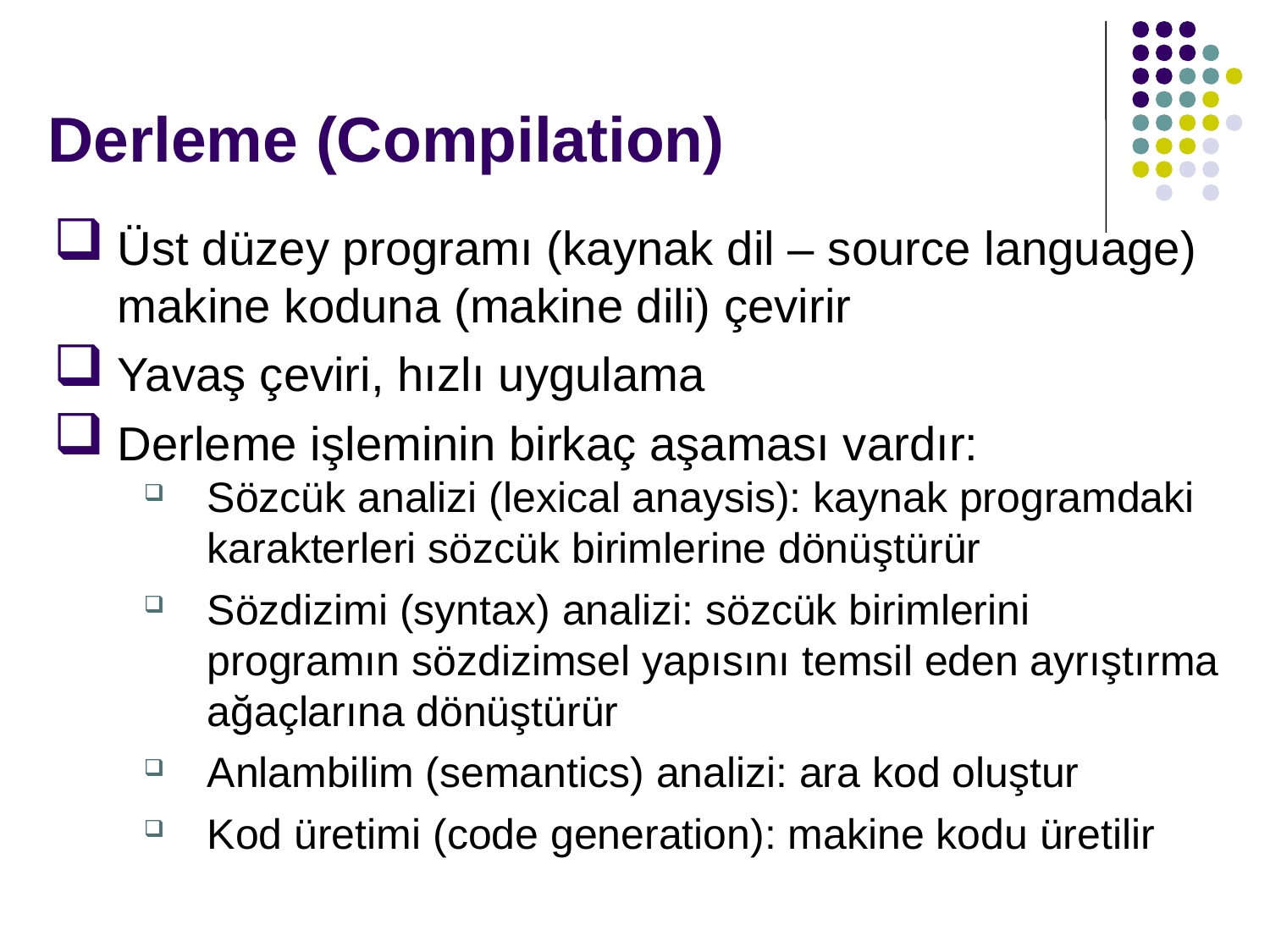

# Derleme (Compilation)
Üst düzey programı (kaynak dil – source language) makine koduna (makine dili) çevirir
Yavaş çeviri, hızlı uygulama
Derleme işleminin birkaç aşaması vardır:
Sözcük analizi (lexical anaysis): kaynak programdaki karakterleri sözcük birimlerine dönüştürür
Sözdizimi (syntax) analizi: sözcük birimlerini programın sözdizimsel yapısını temsil eden ayrıştırma ağaçlarına dönüştürür
Anlambilim (semantics) analizi: ara kod oluştur
Kod üretimi (code generation): makine kodu üretilir